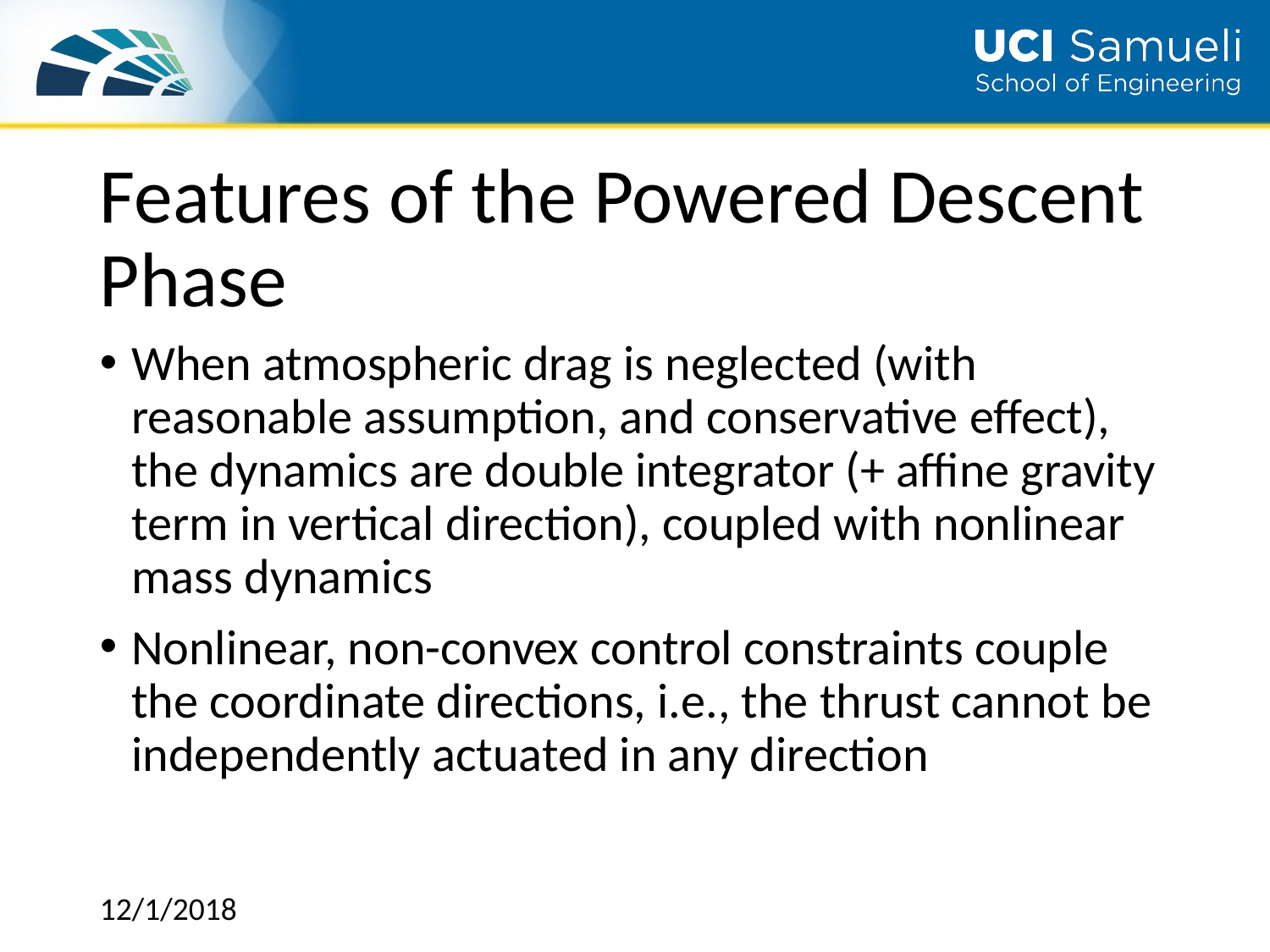

# Features of the Powered Descent Phase
When atmospheric drag is neglected (with reasonable assumption, and conservative effect), the dynamics are double integrator (+ affine gravity term in vertical direction), coupled with nonlinear mass dynamics
Nonlinear, non-convex control constraints couple the coordinate directions, i.e., the thrust cannot be independently actuated in any direction
12/1/2018